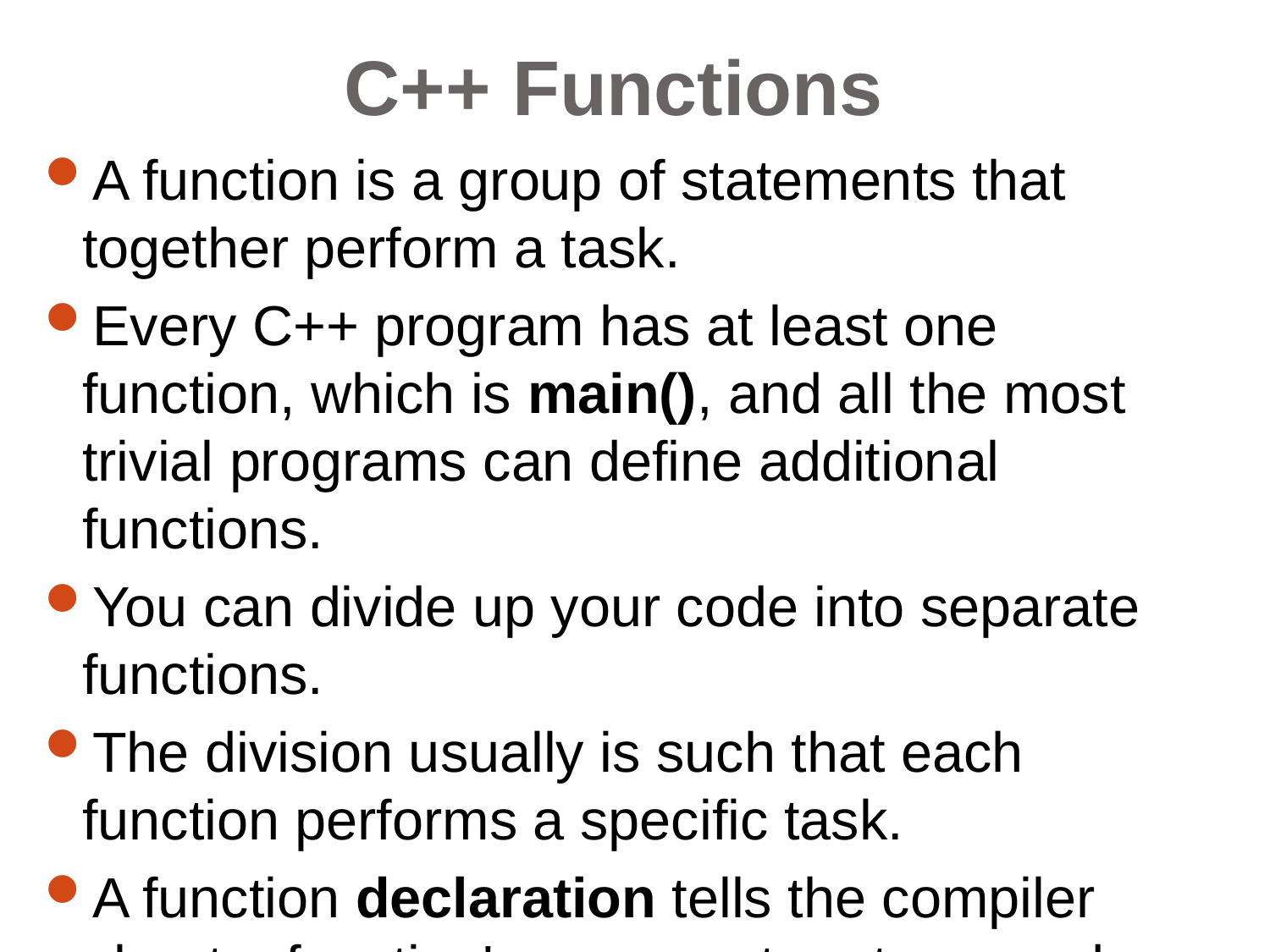

2
# C++ Functions
A function is a group of statements that together perform a task.
Every C++ program has at least one function, which is main(), and all the most trivial programs can define additional functions.
You can divide up your code into separate functions.
The division usually is such that each function performs a specific task.
A function declaration tells the compiler about a function's name, return type, and parameters.